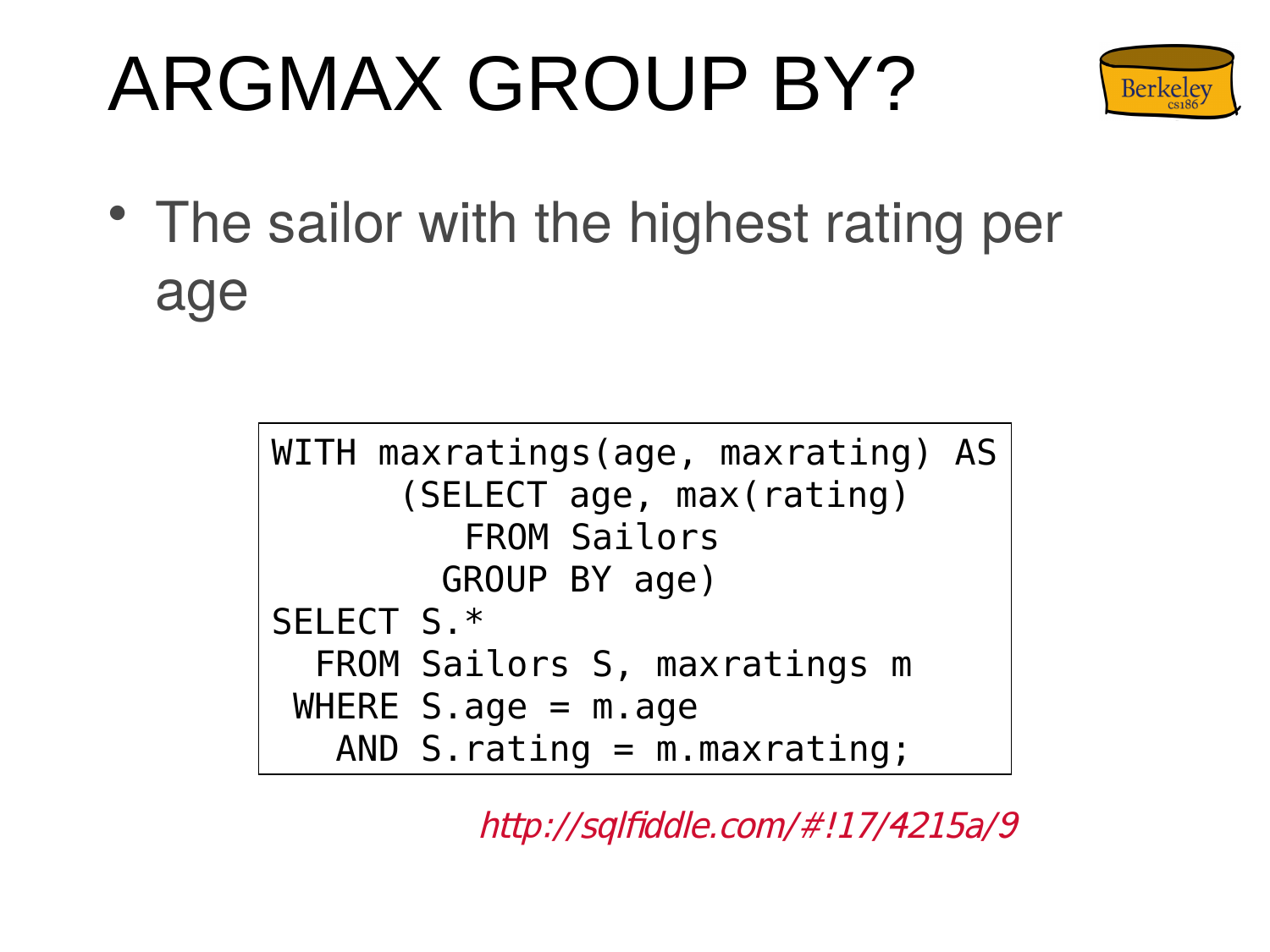

# ARGMAX GROUP BY?
The sailor with the highest rating per age
WITH maxratings(age, maxrating) AS
	(SELECT age, max(rating)
         FROM Sailors
	  GROUP BY age)
SELECT S.*
  FROM Sailors S, maxratings m
 WHERE S.age = m.age
   AND S.rating = m.maxrating;
http://sqlfiddle.com/#!17/4215a/9